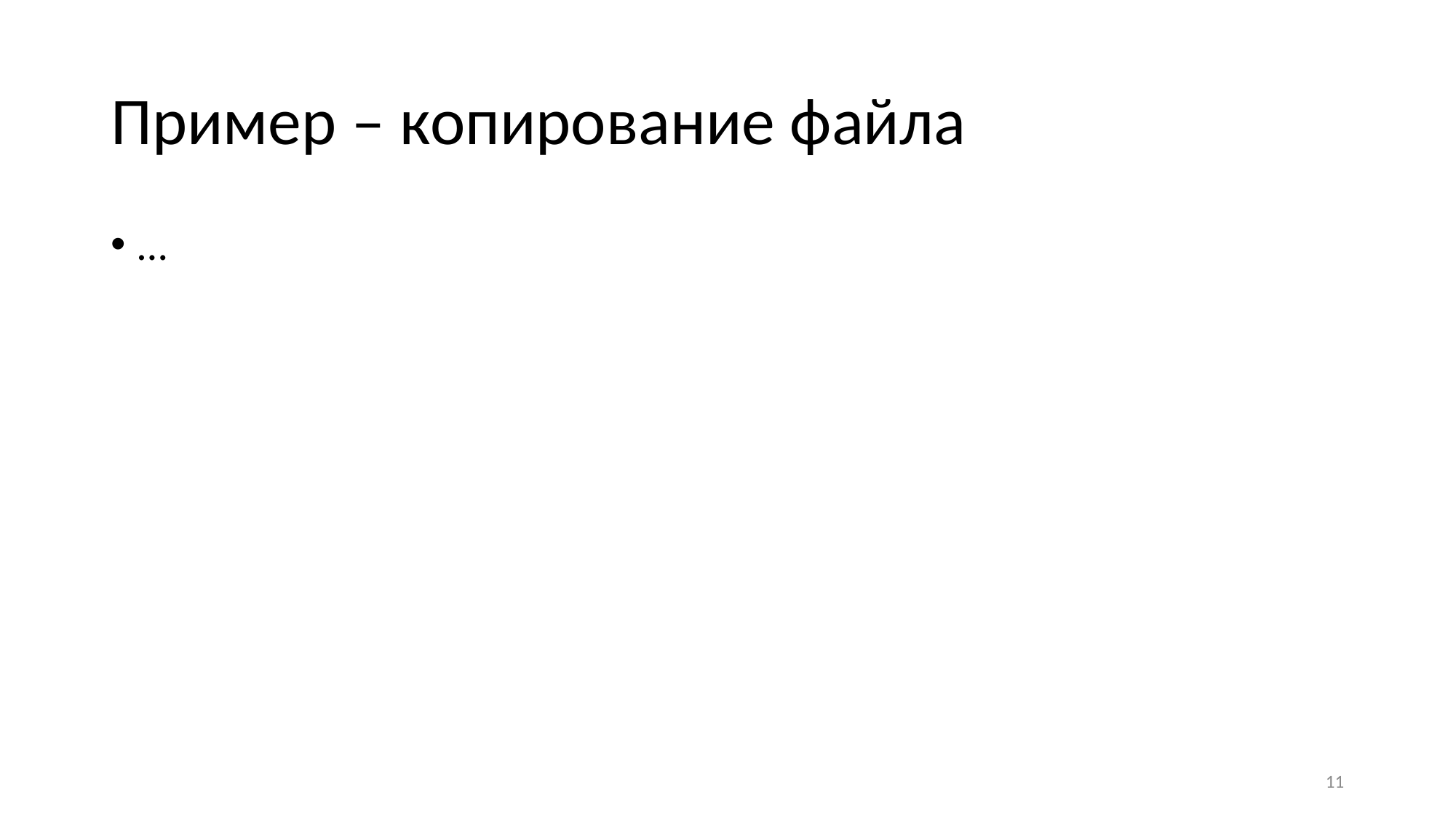

# Пример – копирование файла
…
11